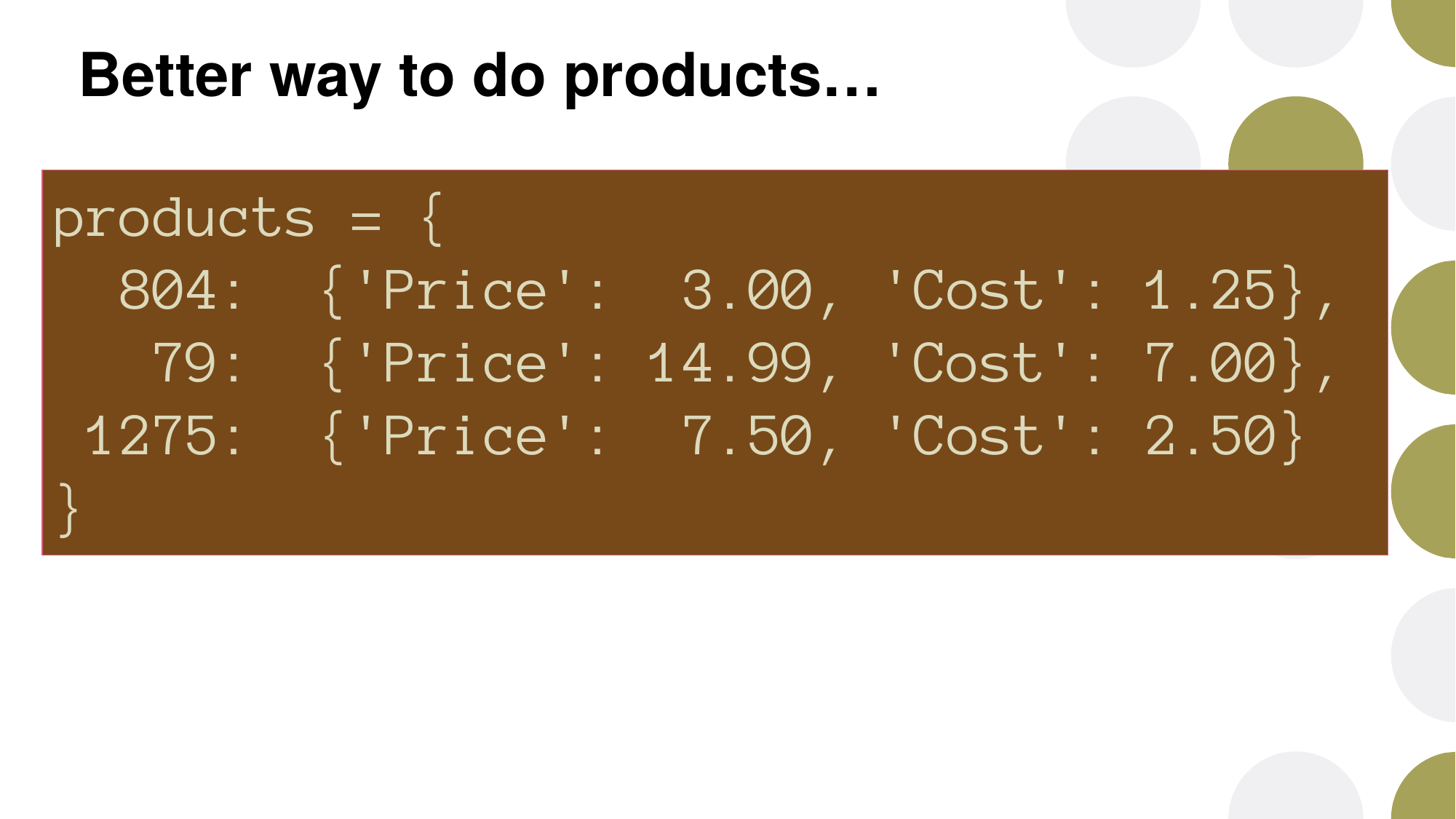

# Better way to do products…
products = {
  804:  {'Price':  3.00, 'Cost': 1.25},
   79:  {'Price': 14.99, 'Cost': 7.00},
 1275:  {'Price':  7.50, 'Cost': 2.50}
}